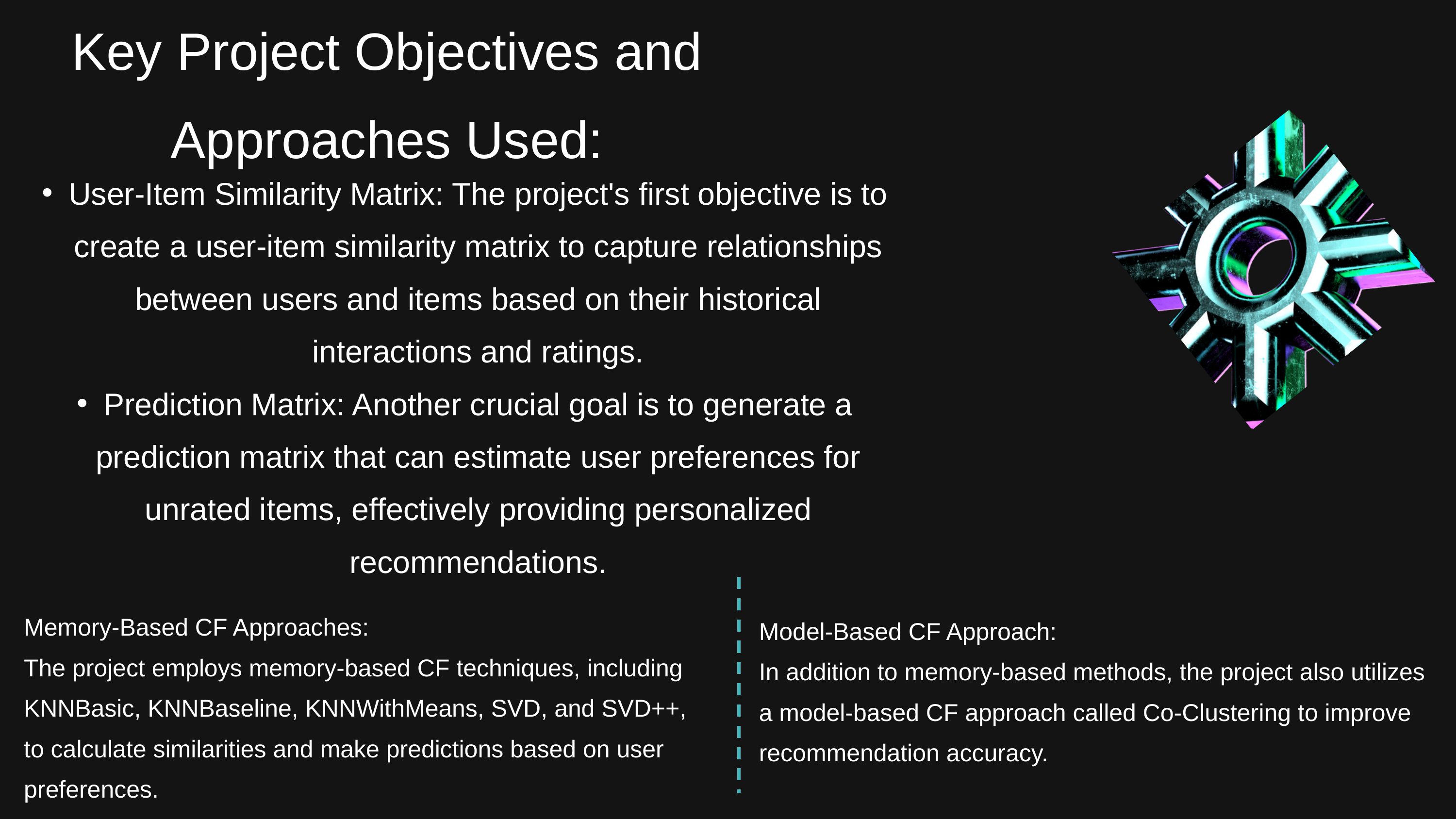

Key Project Objectives and Approaches Used:

User-Item Similarity Matrix: The project's first objective is to create a user-item similarity matrix to capture relationships between users and items based on their historical interactions and ratings.
Prediction Matrix: Another crucial goal is to generate a prediction matrix that can estimate user preferences for unrated items, effectively providing personalized recommendations.

Memory-Based CF Approaches:
The project employs memory-based CF techniques, including KNNBasic, KNNBaseline, KNNWithMeans, SVD, and SVD++, to calculate similarities and make predictions based on user preferences.
Model-Based CF Approach:
In addition to memory-based methods, the project also utilizes a model-based CF approach called Co-Clustering to improve recommendation accuracy.